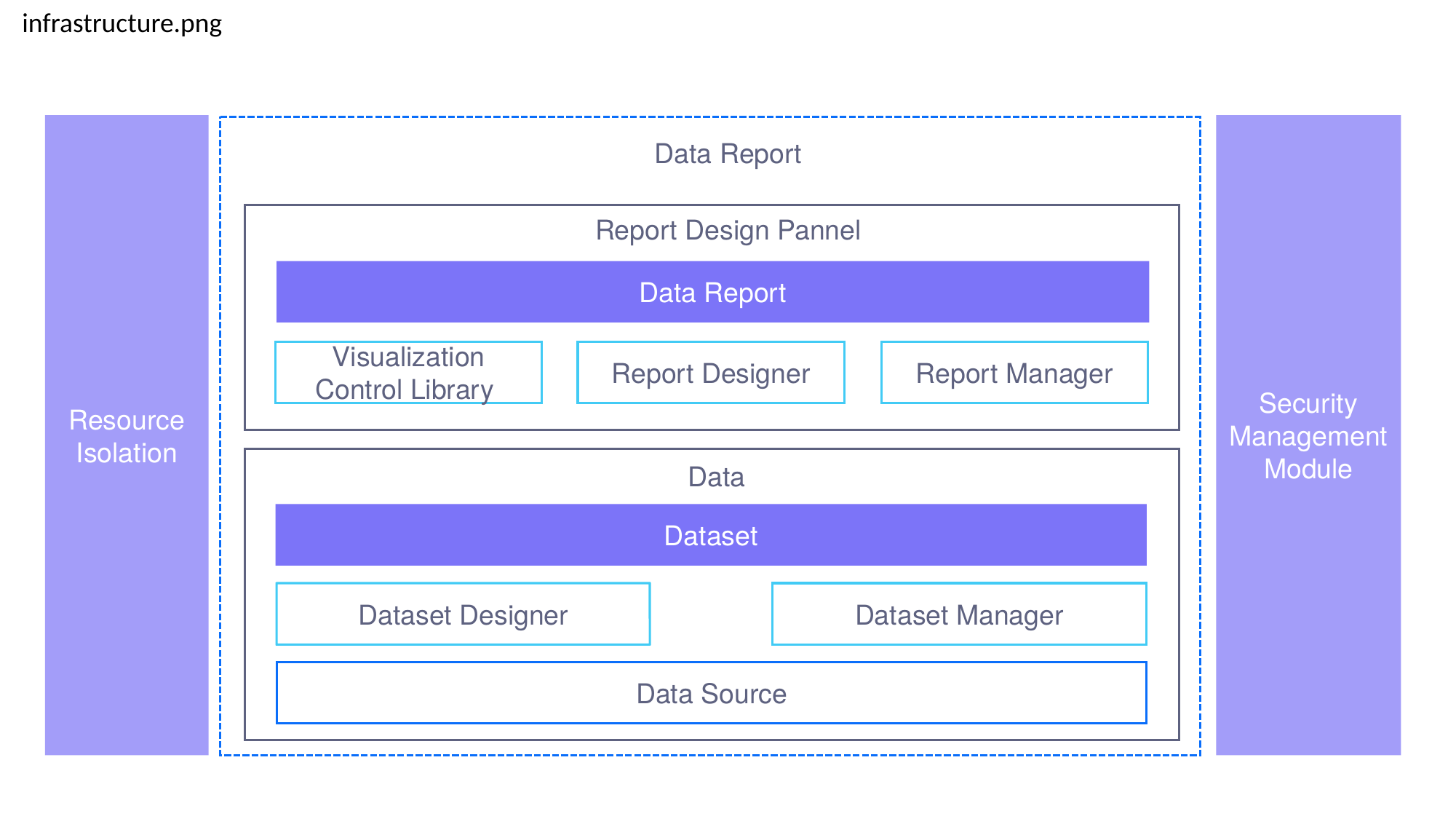

infrastructure.png
Resource Isolation
Security Management Module

Data Report

Report Design Pannel
Data Report
Visualization Control Library
Report Designer
Report Manager

Data
Dataset
Dataset Designer
Dataset Manager
Data Source